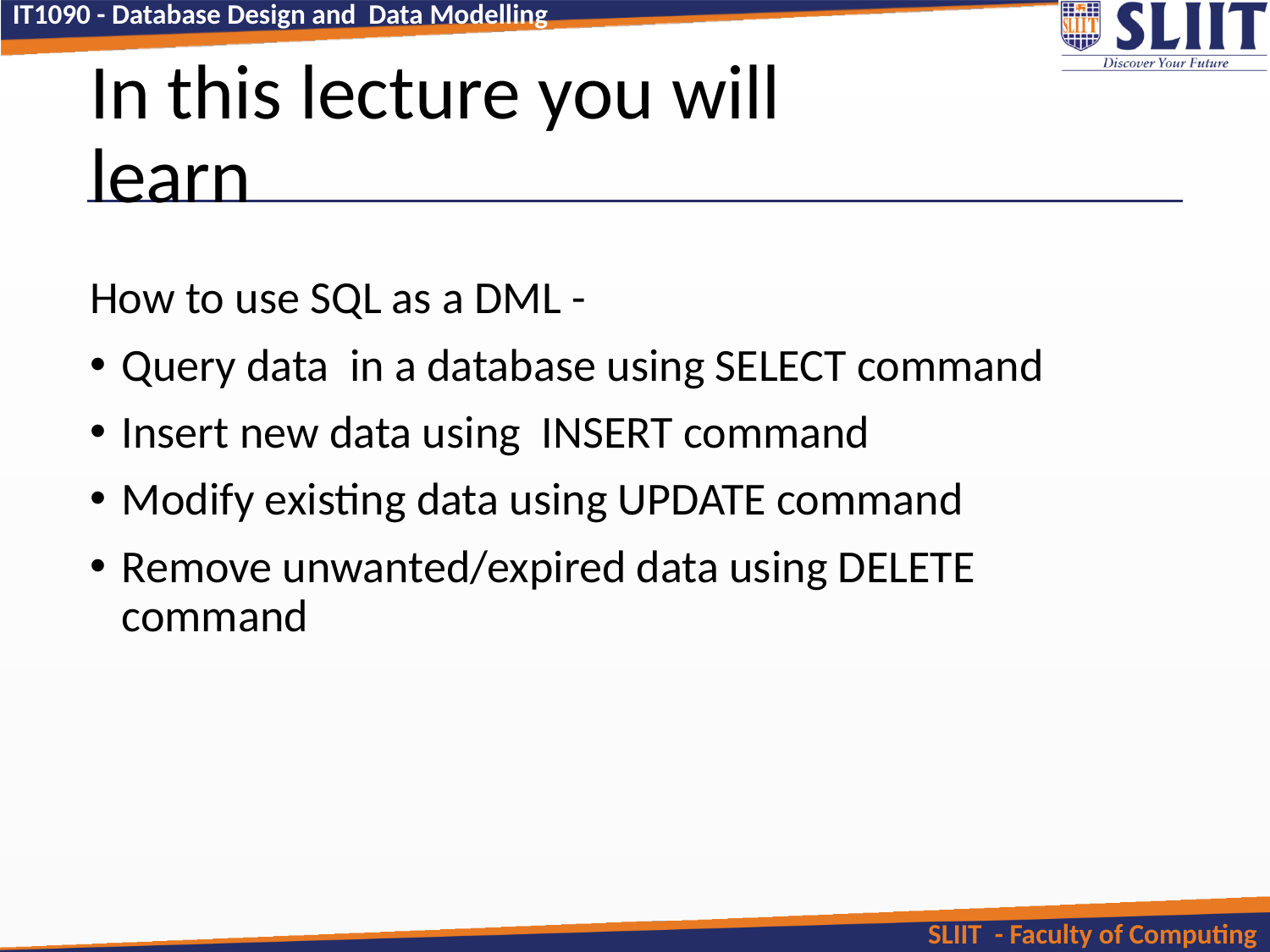

# In this lecture you will learn
How to use SQL as a DML -
Query data  in a database using SELECT command
Insert new data using  INSERT command
Modify existing data using UPDATE command
Remove unwanted/expired data using DELETE command